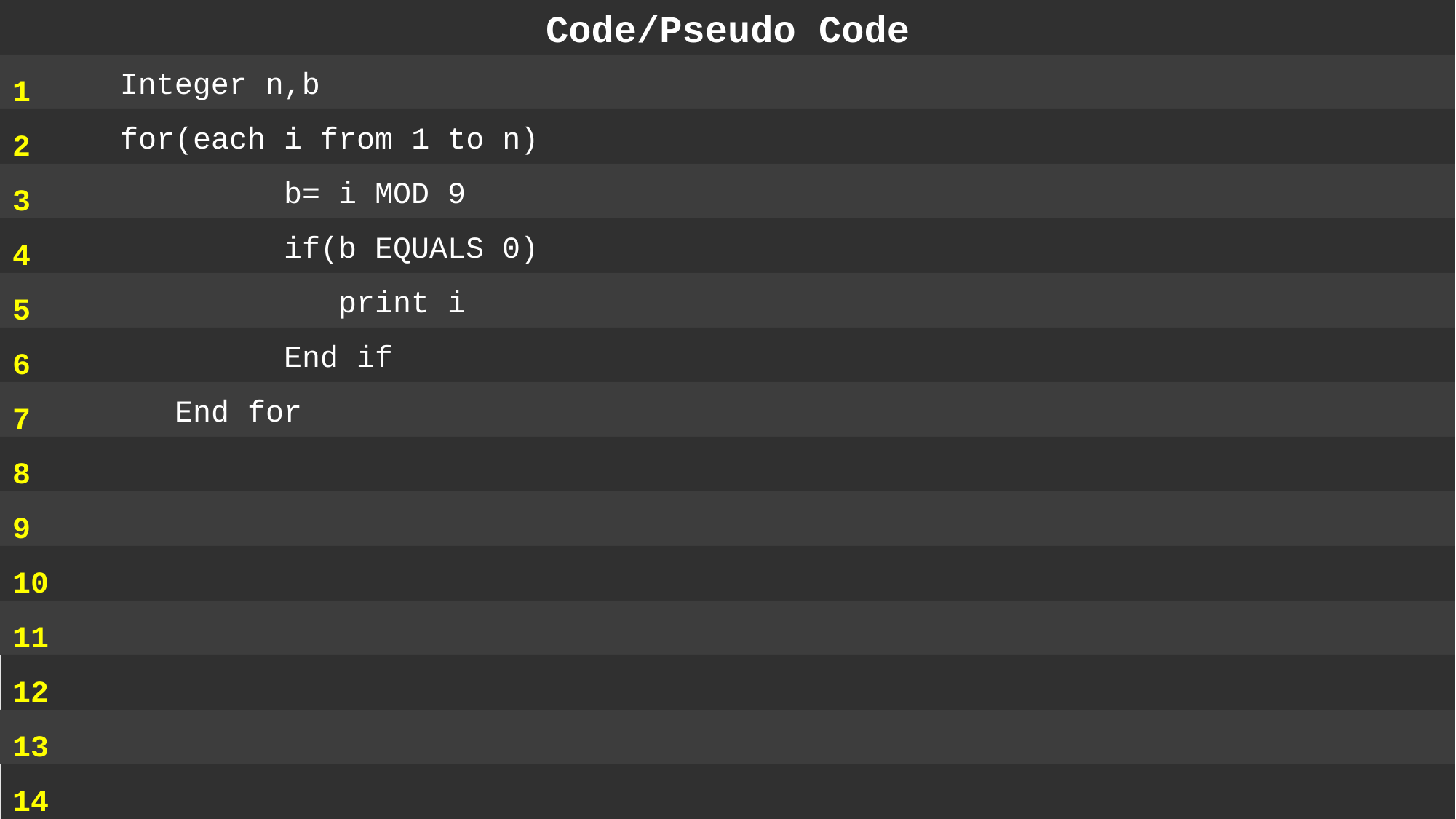

Code/Pseudo Code
1
2
3
4
5
6
7
8
9
10
11
12
13
14
	Integer n,b
	for(each i from 1 to n)

		b= i MOD 9

 		if(b EQUALS 0)
			print i

		End if

	End for